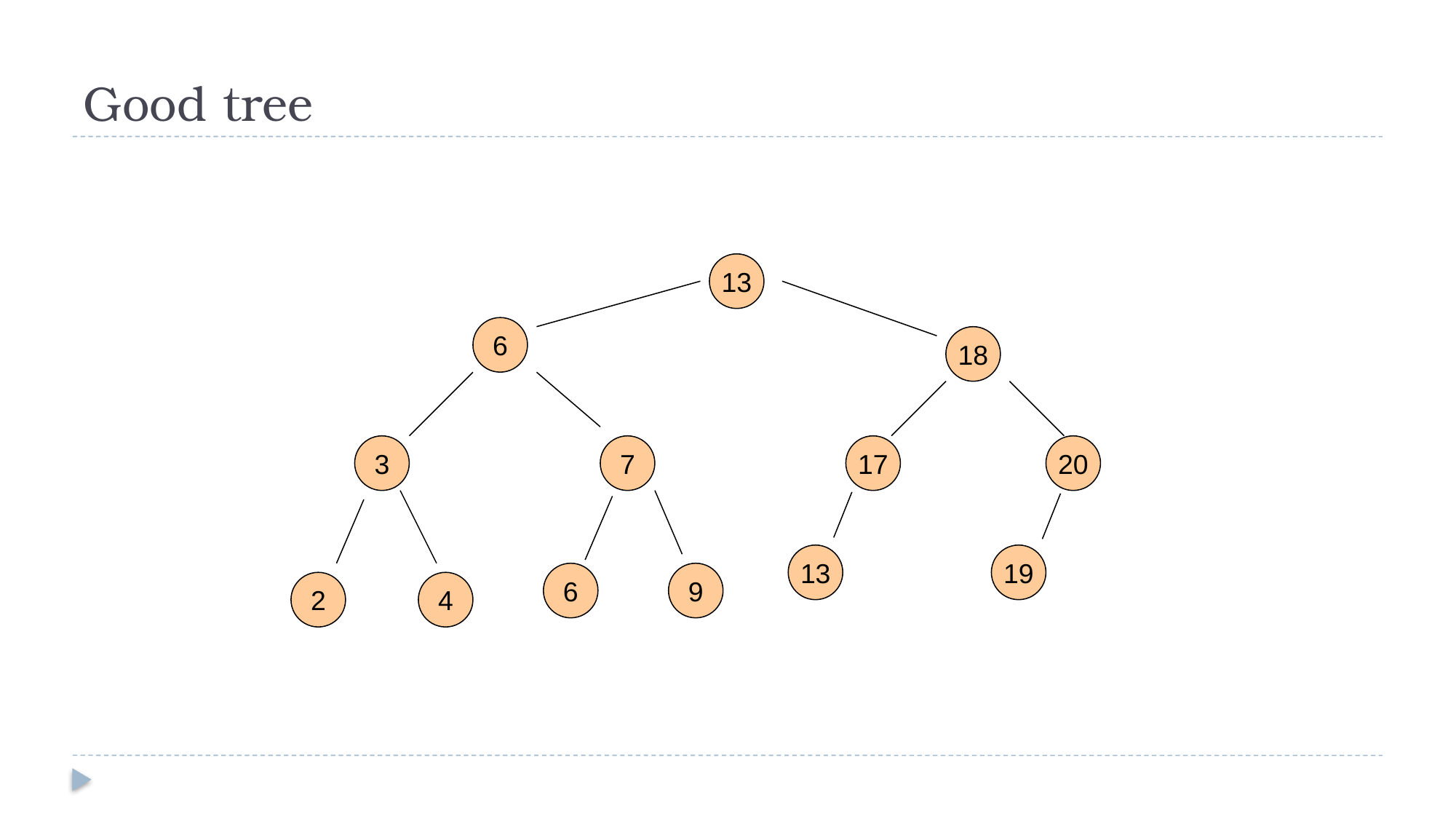

# Good tree

13

6
18

3
7
17
20

13
9
2
4

19
6